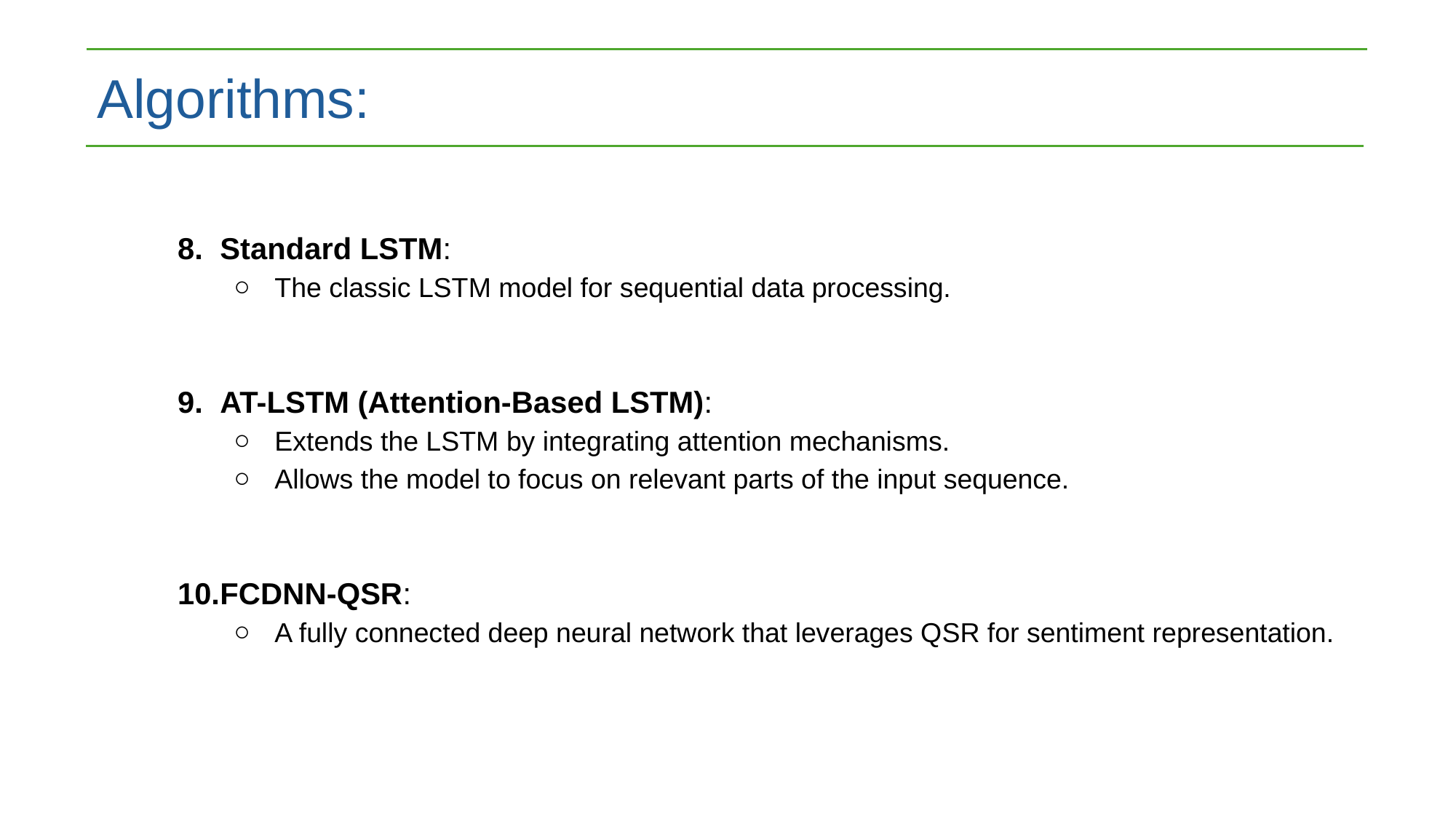

Algorithms:
Standard LSTM:
The classic LSTM model for sequential data processing.

AT-LSTM (Attention-Based LSTM):
Extends the LSTM by integrating attention mechanisms.
Allows the model to focus on relevant parts of the input sequence.

FCDNN-QSR:
A fully connected deep neural network that leverages QSR for sentiment representation.